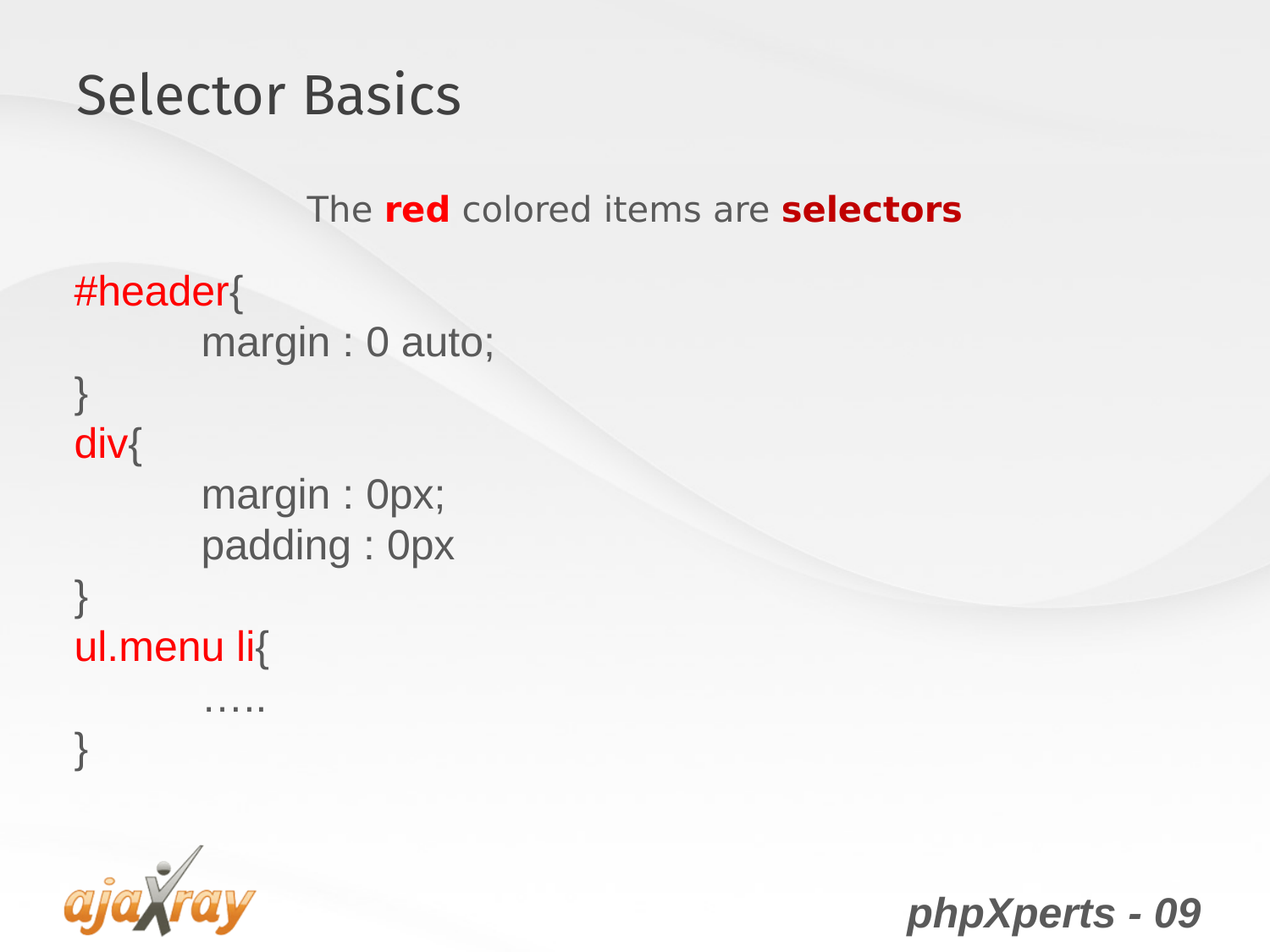

# Selector Basics
The red colored items are selectors

#header{
	margin : 0 auto;
}
div{
	margin : 0px;
	padding : 0px
}
ul.menu li{
	…..
}